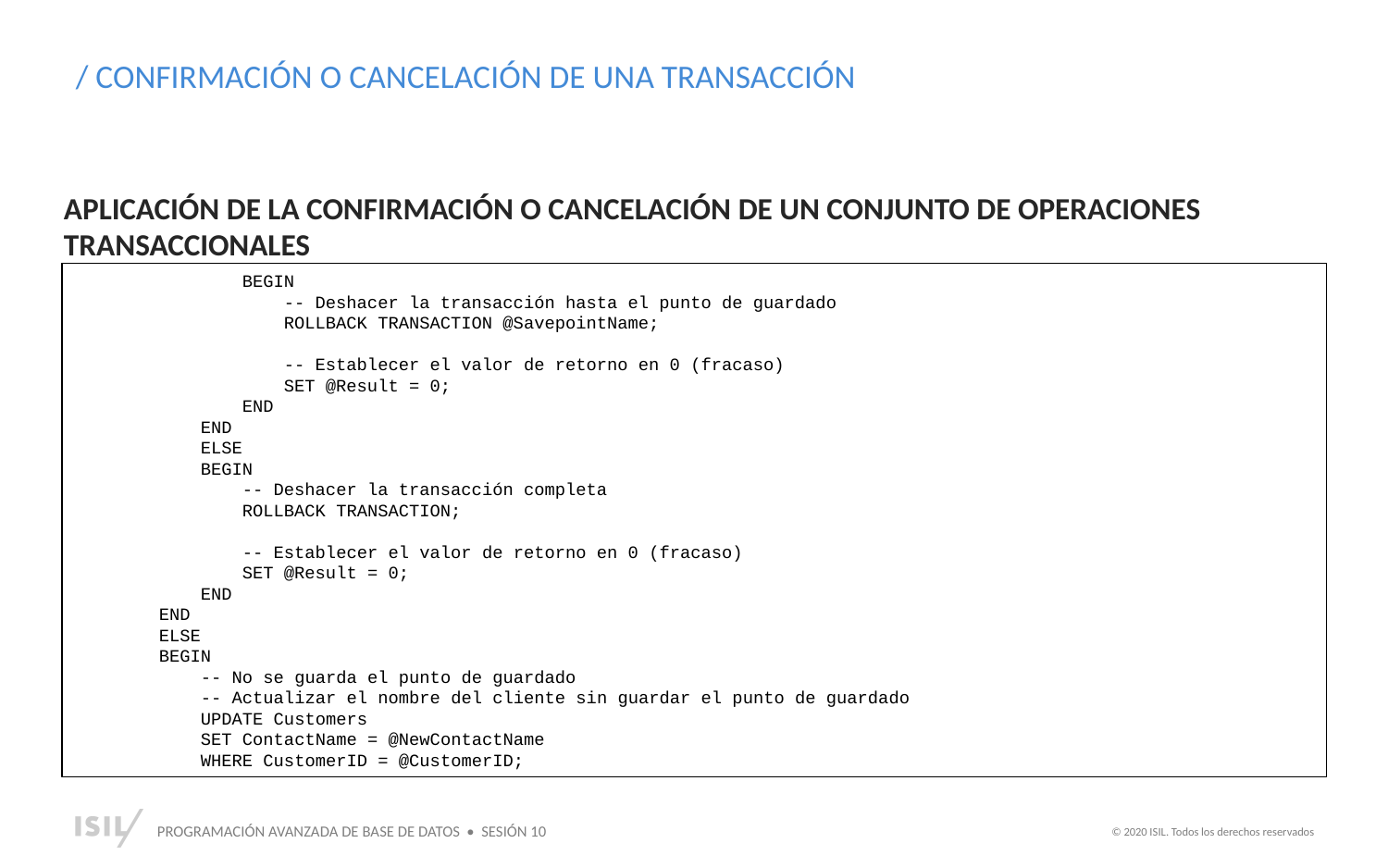

/ CONFIRMACIÓN O CANCELACIÓN DE UNA TRANSACCIÓN
APLICACIÓN DE LA CONFIRMACIÓN O CANCELACIÓN DE UN CONJUNTO DE OPERACIONES TRANSACCIONALES
                BEGIN
                    -- Deshacer la transacción hasta el punto de guardado
                    ROLLBACK TRANSACTION @SavepointName;

                    -- Establecer el valor de retorno en 0 (fracaso)
                    SET @Result = 0;
                END
            END
            ELSE
            BEGIN
                -- Deshacer la transacción completa
                ROLLBACK TRANSACTION;

                -- Establecer el valor de retorno en 0 (fracaso)
                SET @Result = 0;
            END
        END
        ELSE
        BEGIN
            -- No se guarda el punto de guardado
            -- Actualizar el nombre del cliente sin guardar el punto de guardado
            UPDATE Customers
            SET ContactName = @NewContactName
            WHERE CustomerID = @CustomerID;